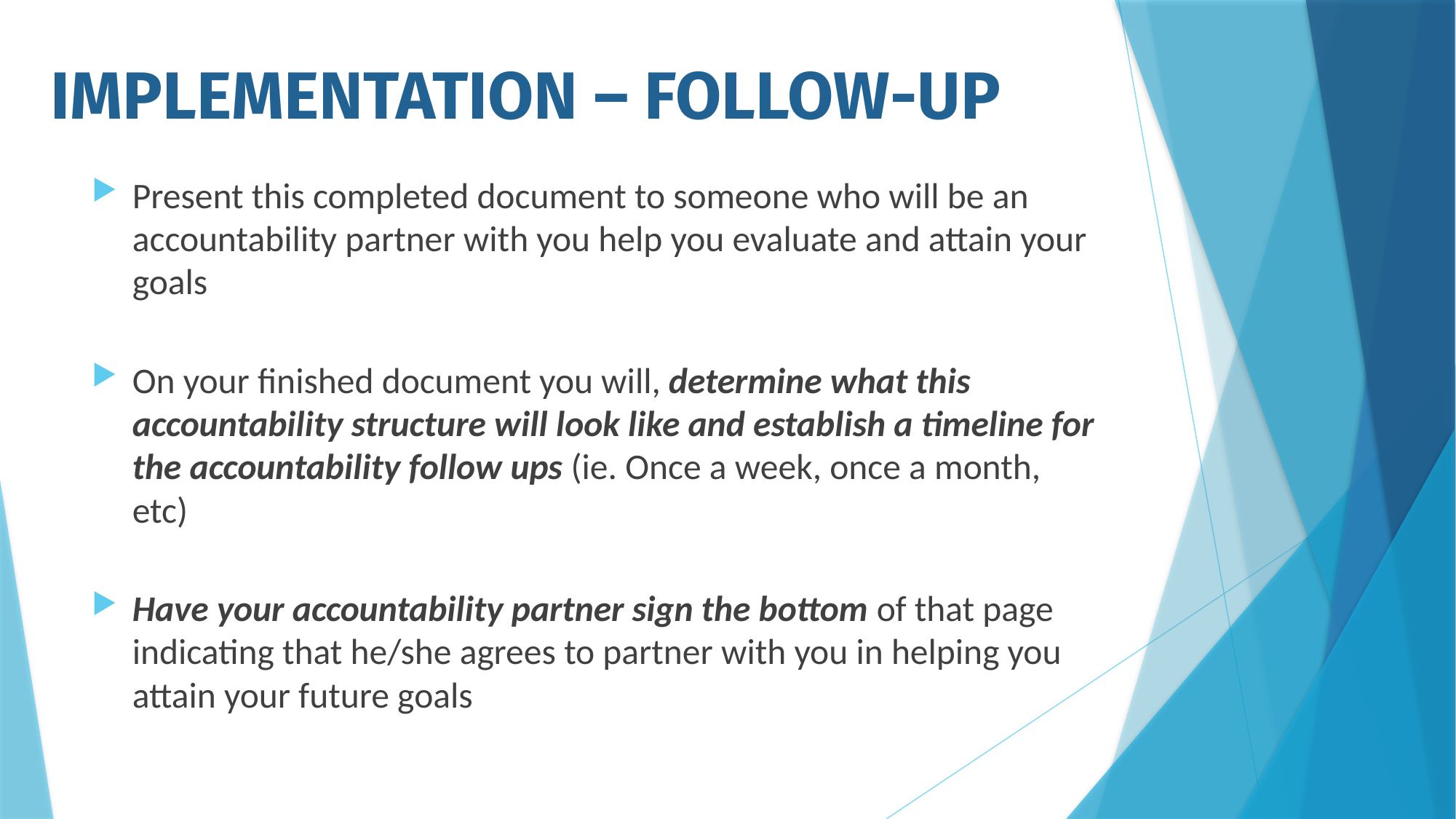

# Implementation – follow-up
Present this completed document to someone who will be an accountability partner with you help you evaluate and attain your goals

On your finished document you will, determine what this accountability structure will look like and establish a timeline for the accountability follow ups (ie. Once a week, once a month, etc)

Have your accountability partner sign the bottom of that page indicating that he/she agrees to partner with you in helping you attain your future goals